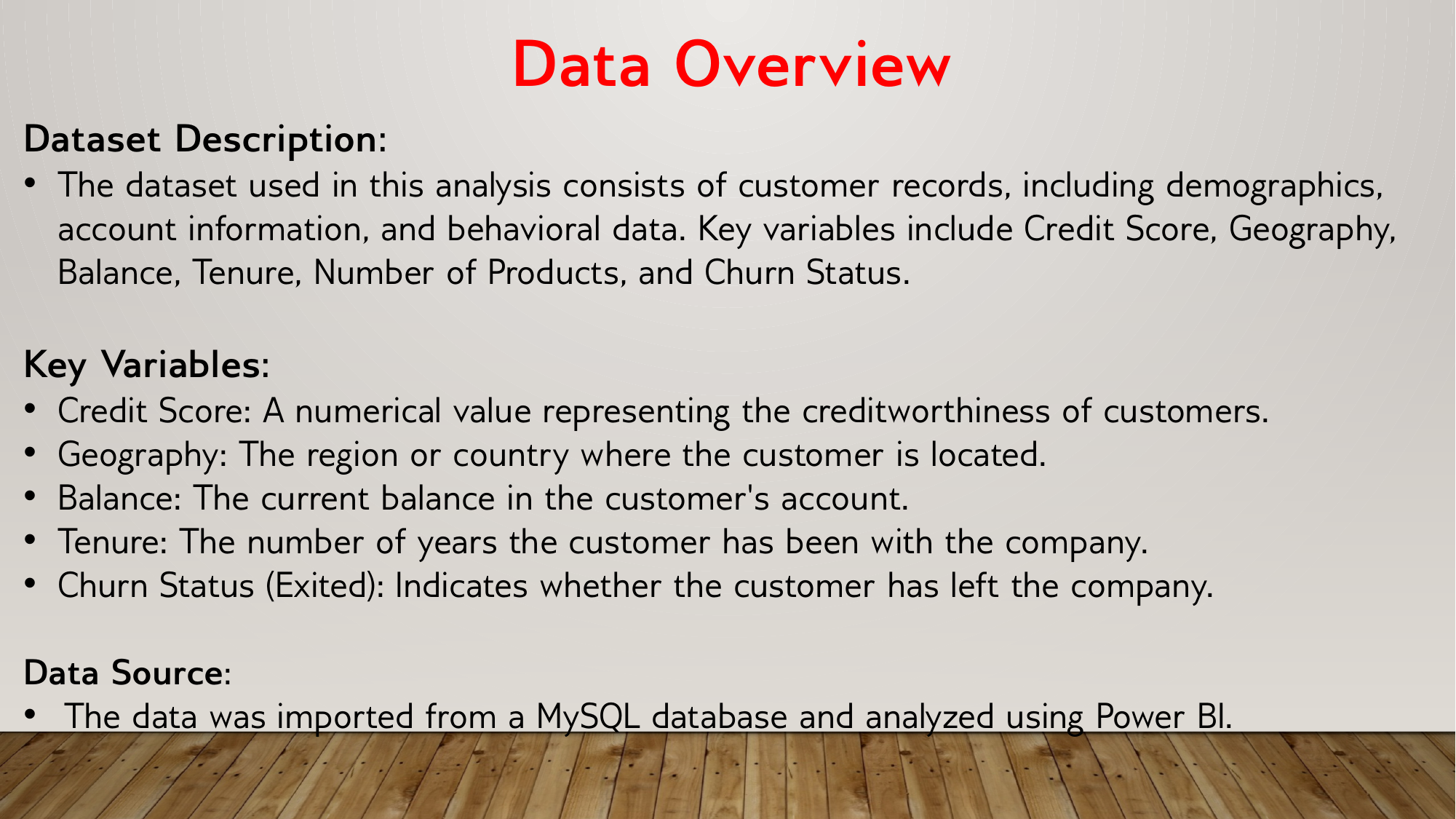

Data Overview
Dataset Description:
The dataset used in this analysis consists of customer records, including demographics, account information, and behavioral data. Key variables include Credit Score, Geography, Balance, Tenure, Number of Products, and Churn Status.

Key Variables:
Credit Score: A numerical value representing the creditworthiness of customers.
Geography: The region or country where the customer is located.
Balance: The current balance in the customer's account.
Tenure: The number of years the customer has been with the company.
Churn Status (Exited): Indicates whether the customer has left the company.

Data Source:
The data was imported from a MySQL database and analyzed using Power BI.